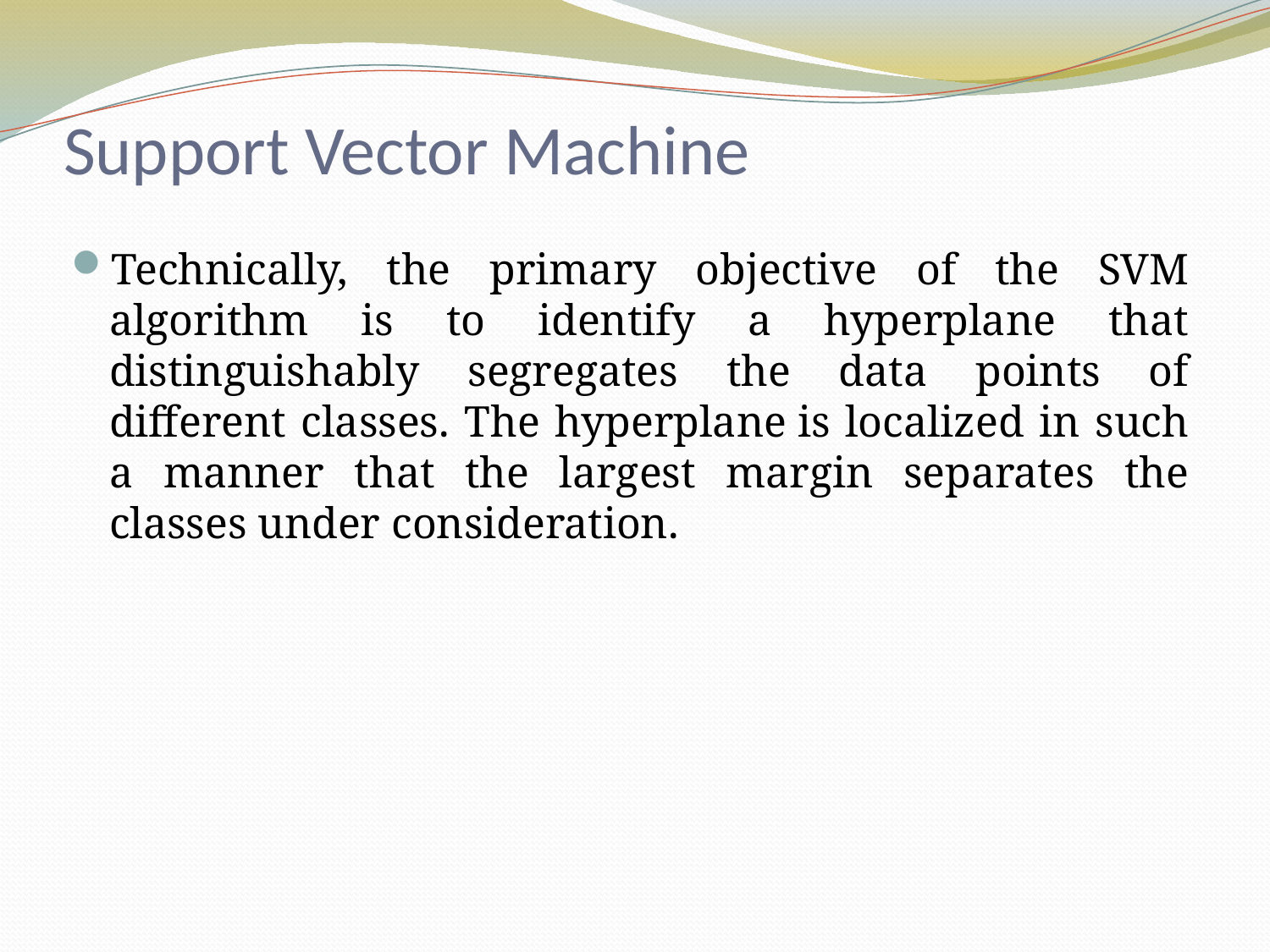

# Support Vector Machine
Technically, the primary objective of the SVM algorithm is to identify a hyperplane that distinguishably segregates the data points of different classes. The hyperplane is localized in such a manner that the largest margin separates the classes under consideration.